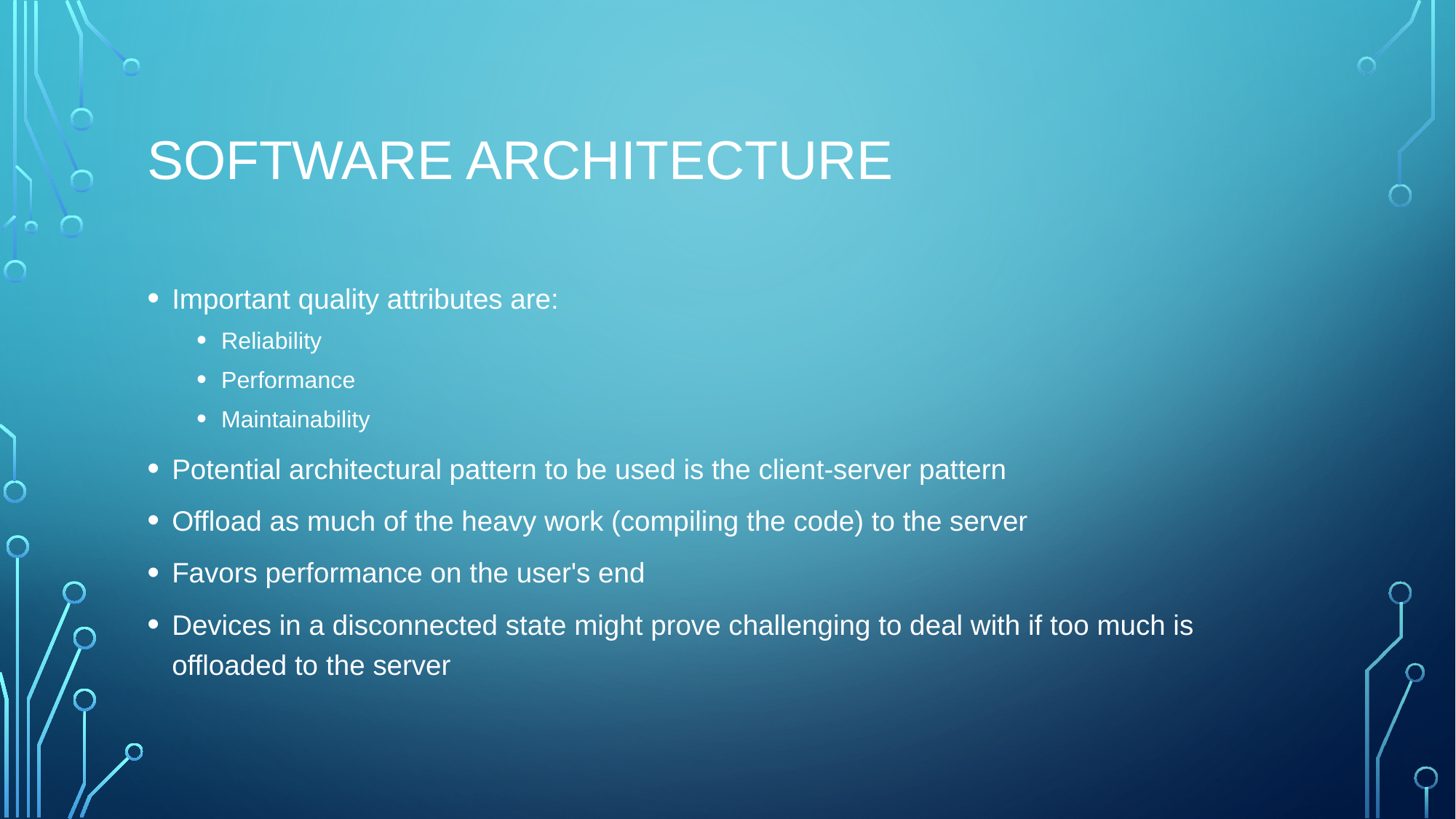

# Software architecture
Important quality attributes are:
Reliability
Performance
Maintainability
Potential architectural pattern to be used is the client-server pattern
Offload as much of the heavy work (compiling the code) to the server
Favors performance on the user's end
Devices in a disconnected state might prove challenging to deal with if too much is offloaded to the server